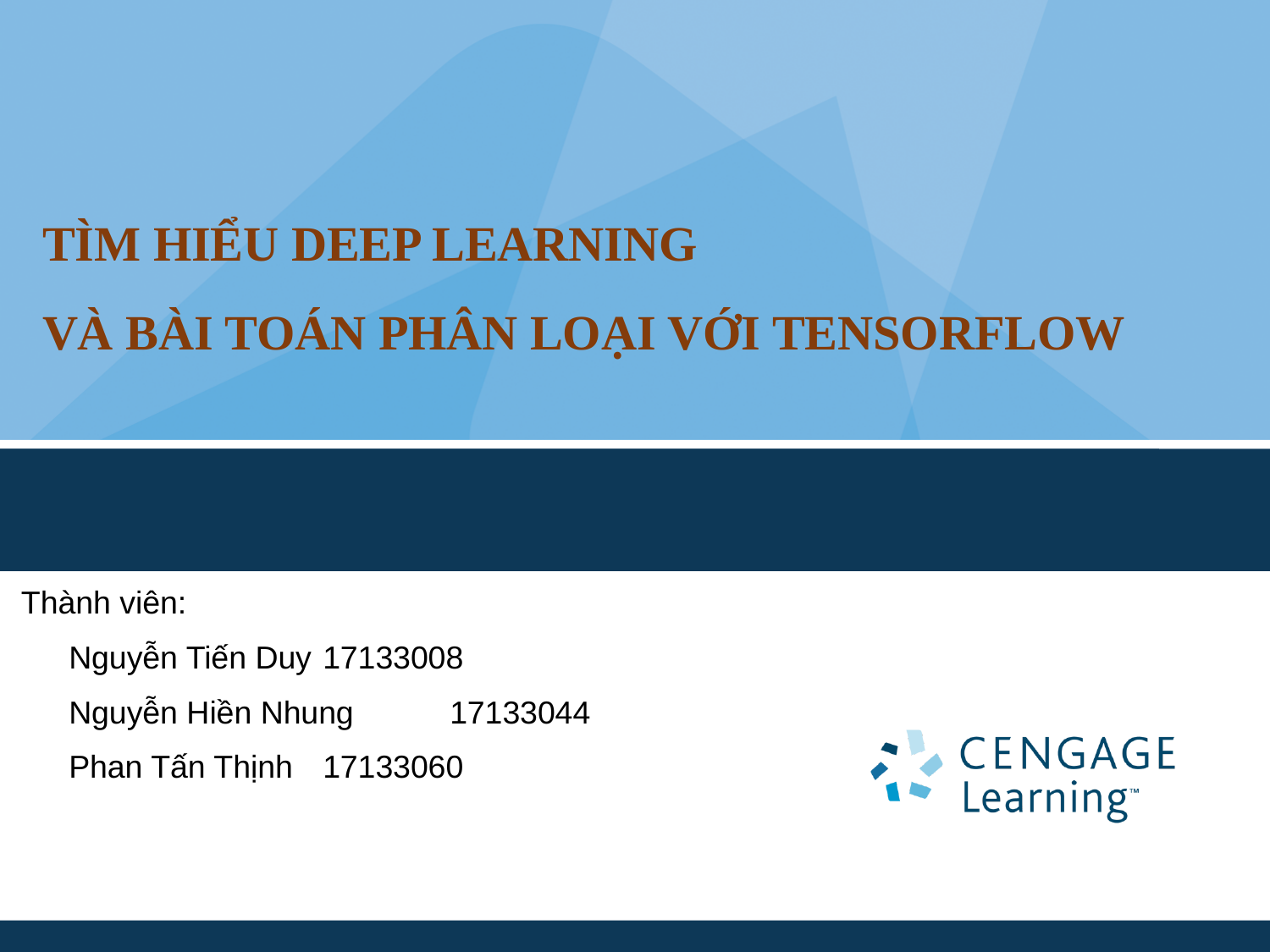

# TÌM HIỂU DEEP LEARNING VÀ BÀI TOÁN PHÂN LOẠI VỚI TENSORFLOW
Thành viên:
	Nguyễn Tiến Duy 	17133008
	Nguyễn Hiền Nhung	17133044
	Phan Tấn Thịnh	17133060